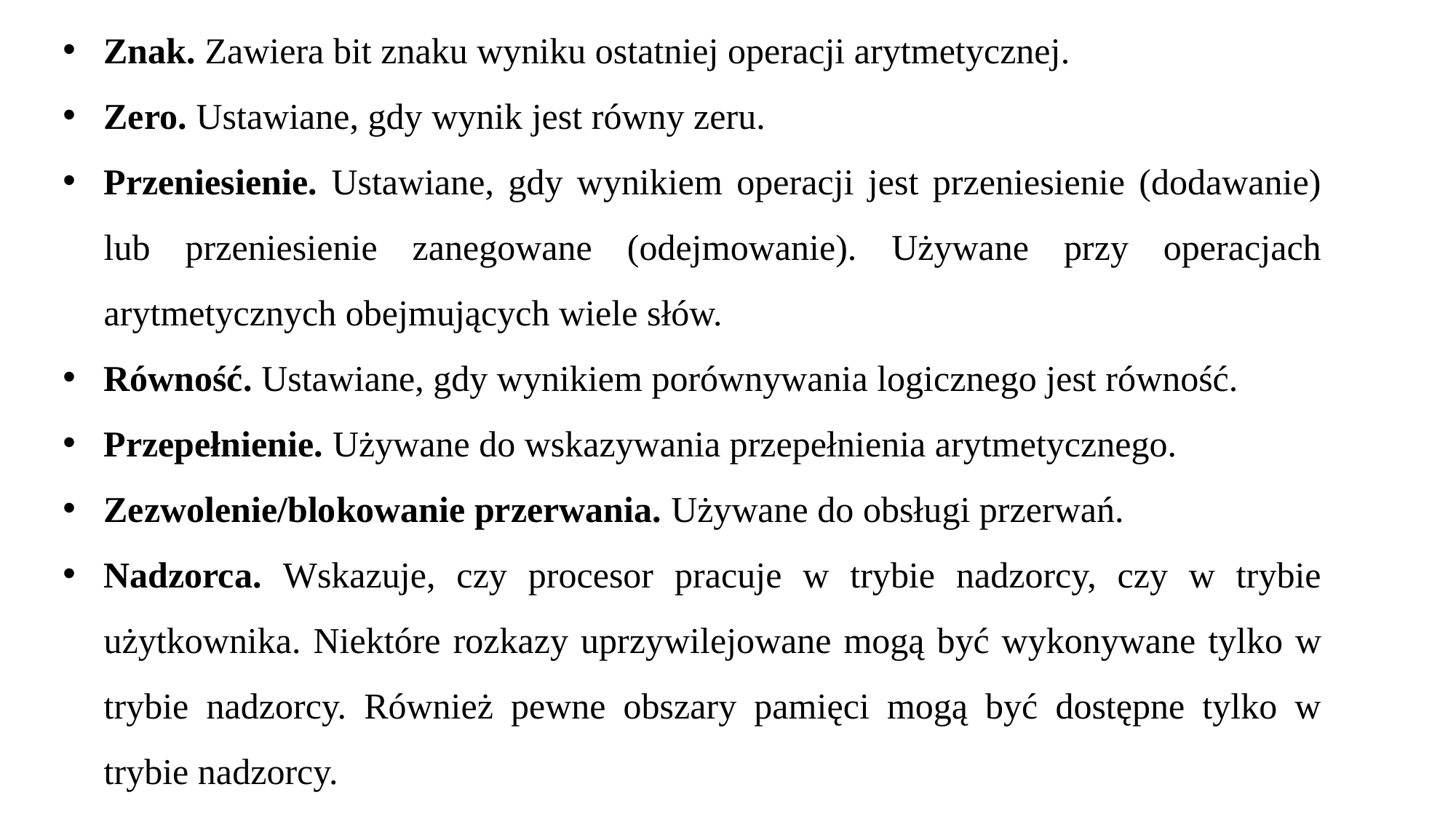

Znak. Zawiera bit znaku wyniku ostatniej operacji arytmetycznej.
Zero. Ustawiane, gdy wynik jest równy zeru.
Przeniesienie. Ustawiane, gdy wynikiem operacji jest przeniesienie (dodawanie) lub przeniesienie zanegowane (odejmowanie). Używane przy operacjach arytmetycznych obejmujących wiele słów.
Równość. Ustawiane, gdy wynikiem porównywania logicznego jest równość.
Przepełnienie. Używane do wskazywania przepełnienia arytmetycznego.
Zezwolenie/blokowanie przerwania. Używane do obsługi przerwań.
Nadzorca. Wskazuje, czy procesor pracuje w trybie nadzorcy, czy w trybie użytkownika. Niektóre rozkazy uprzywilejowane mogą być wykonywane tylko w trybie nadzorcy. Również pewne obszary pamięci mogą być dostępne tylko w trybie nadzorcy.